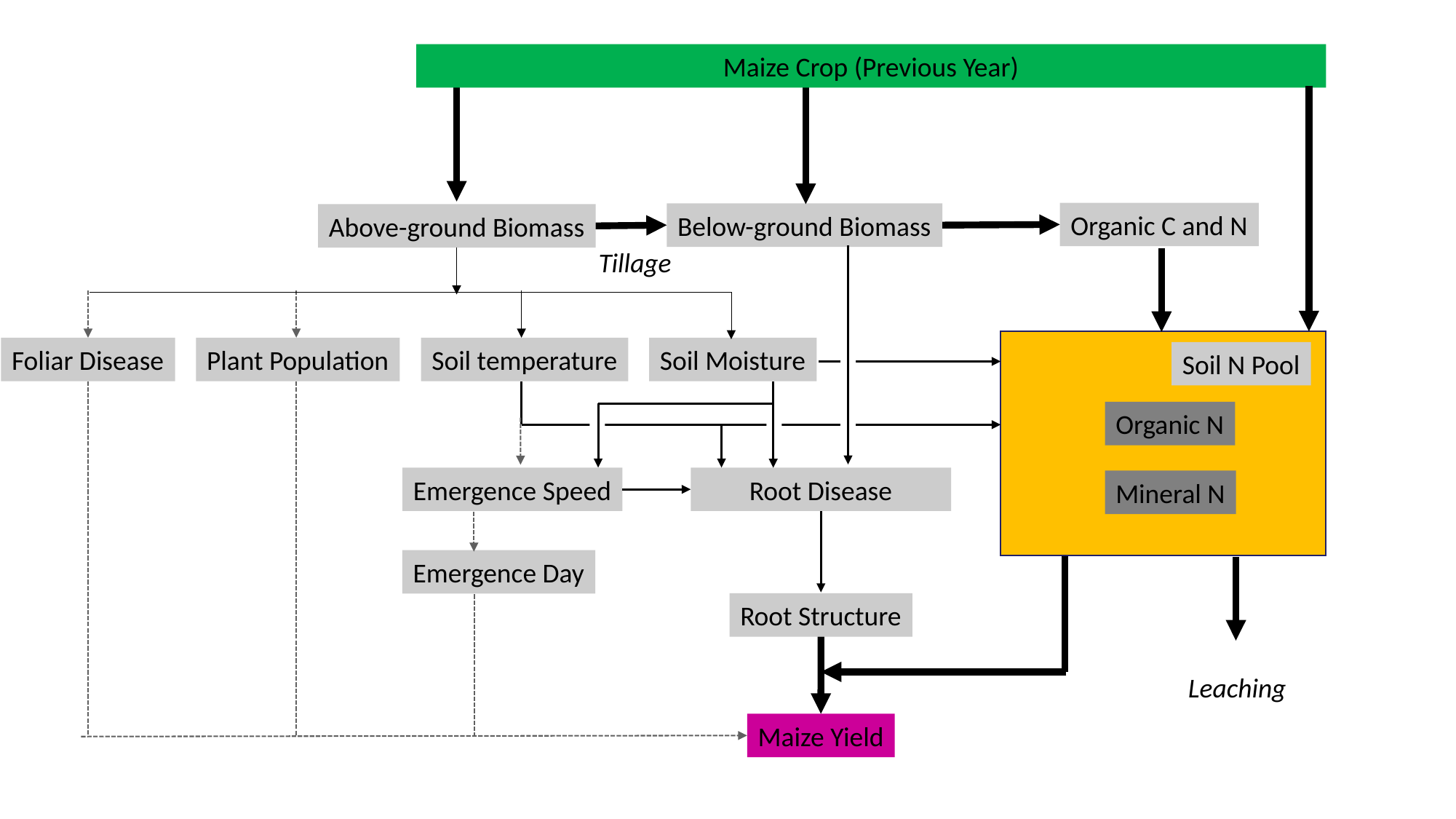

Maize Crop (Previous Year)
Organic C and N
Below-ground Biomass
Above-ground Biomass
Tillage

Foliar Disease
Plant Population
Soil temperature
Soil Moisture
Soil N Pool

Organic N

Emergence Speed
Root Disease
Mineral N
Emergence Day
Root Structure
Leaching
Maize Yield